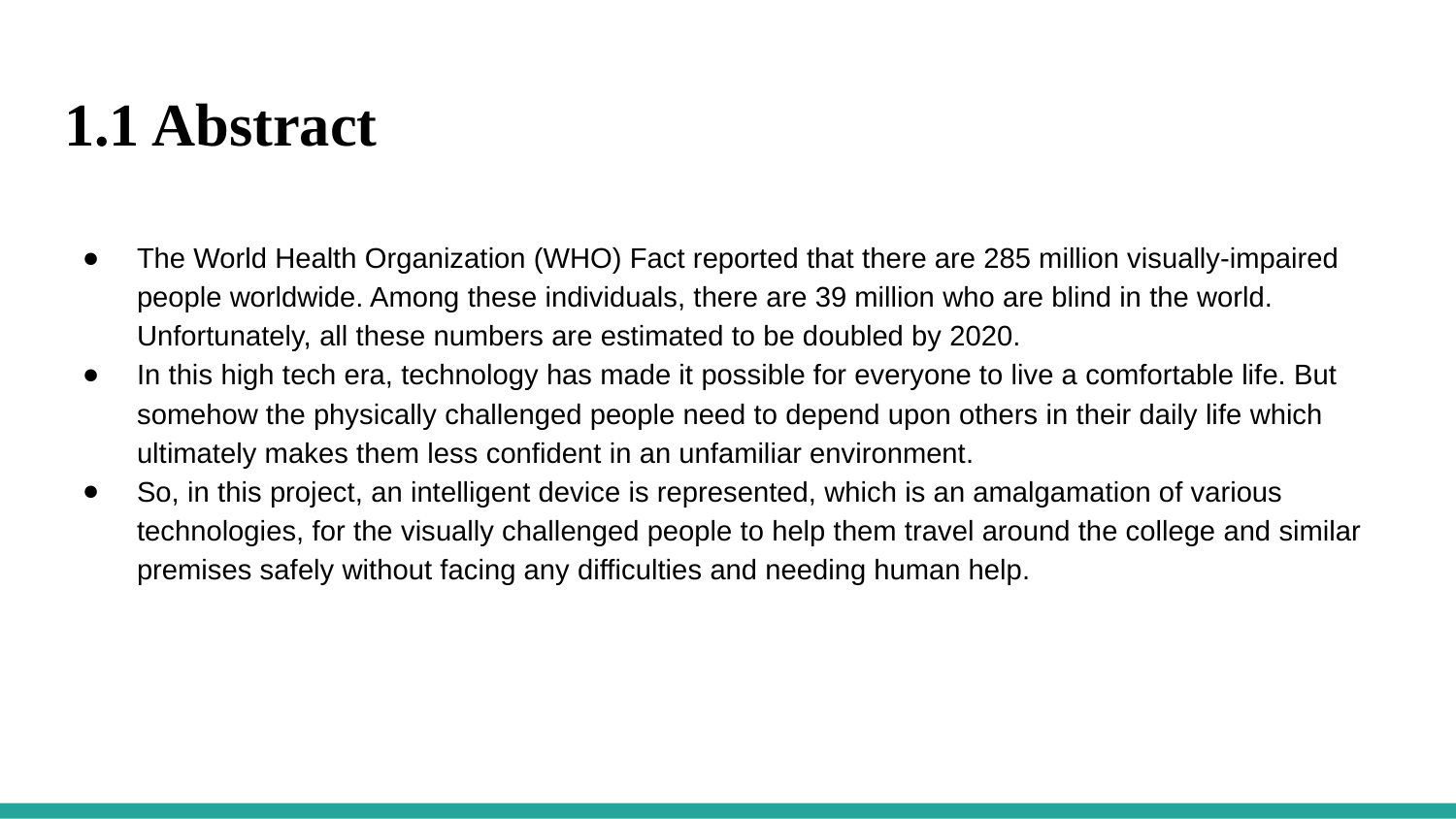

# 1.1 Abstract

The World Health Organization (WHO) Fact reported that there are 285 million visually-impaired people worldwide. Among these individuals, there are 39 million who are blind in the world. Unfortunately, all these numbers are estimated to be doubled by 2020.
In this high tech era, technology has made it possible for everyone to live a comfortable life. But somehow the physically challenged people need to depend upon others in their daily life which ultimately makes them less confident in an unfamiliar environment.
So, in this project, an intelligent device is represented, which is an amalgamation of various technologies, for the visually challenged people to help them travel around the college and similar premises safely without facing any difficulties and needing human help.